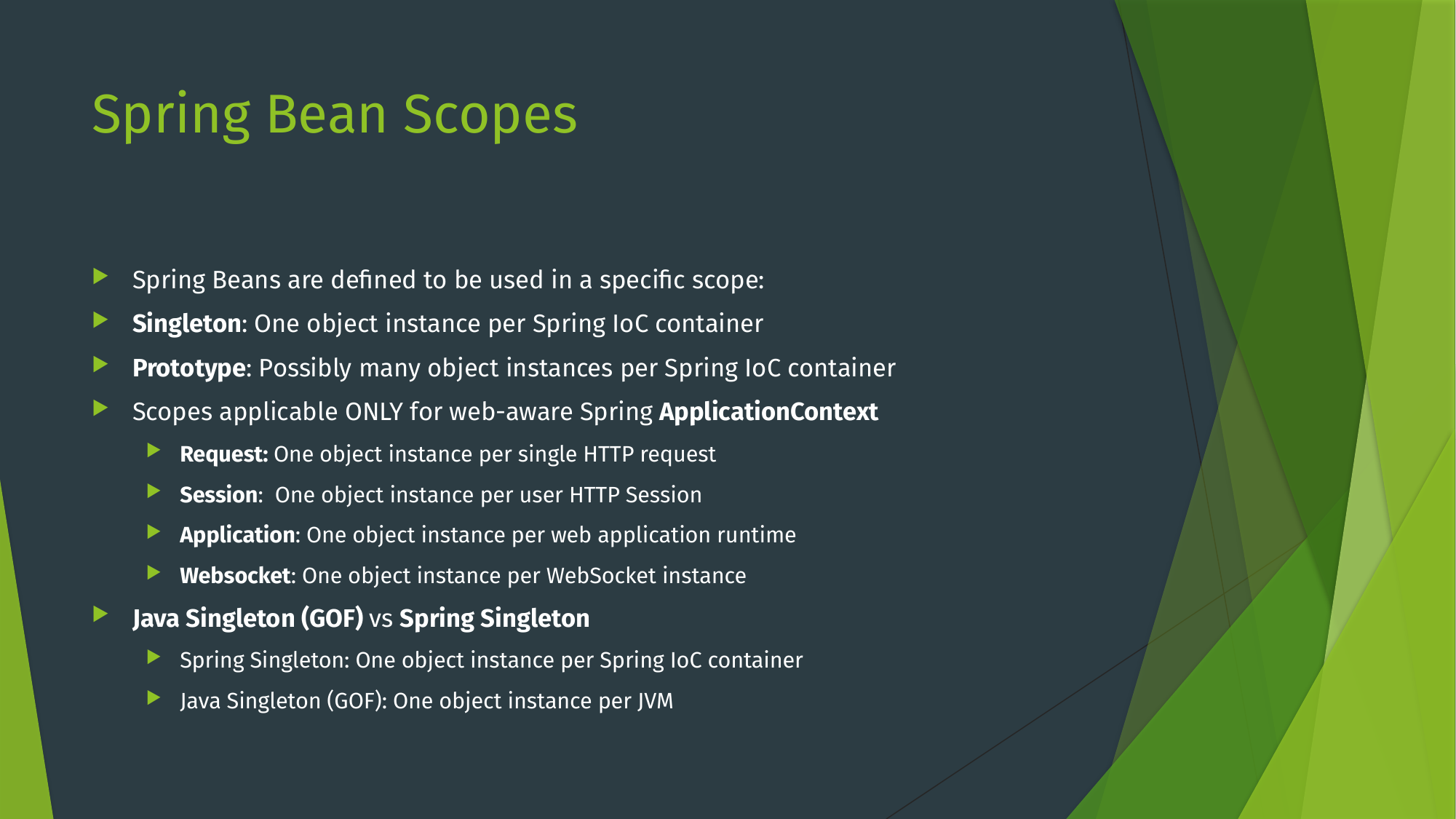

# Spring Bean Scopes
Spring Beans are defined to be used in a specific scope:
Singleton: One object instance per Spring IoC container
Prototype: Possibly many object instances per Spring IoC container
Scopes applicable ONLY for web-aware Spring ApplicationContext
Request: One object instance per single HTTP request
Session:  One object instance per user HTTP Session
Application: One object instance per web application runtime
Websocket: One object instance per WebSocket instance
Java Singleton (GOF) vs Spring Singleton
Spring Singleton: One object instance per Spring IoC container
Java Singleton (GOF): One object instance per JVM